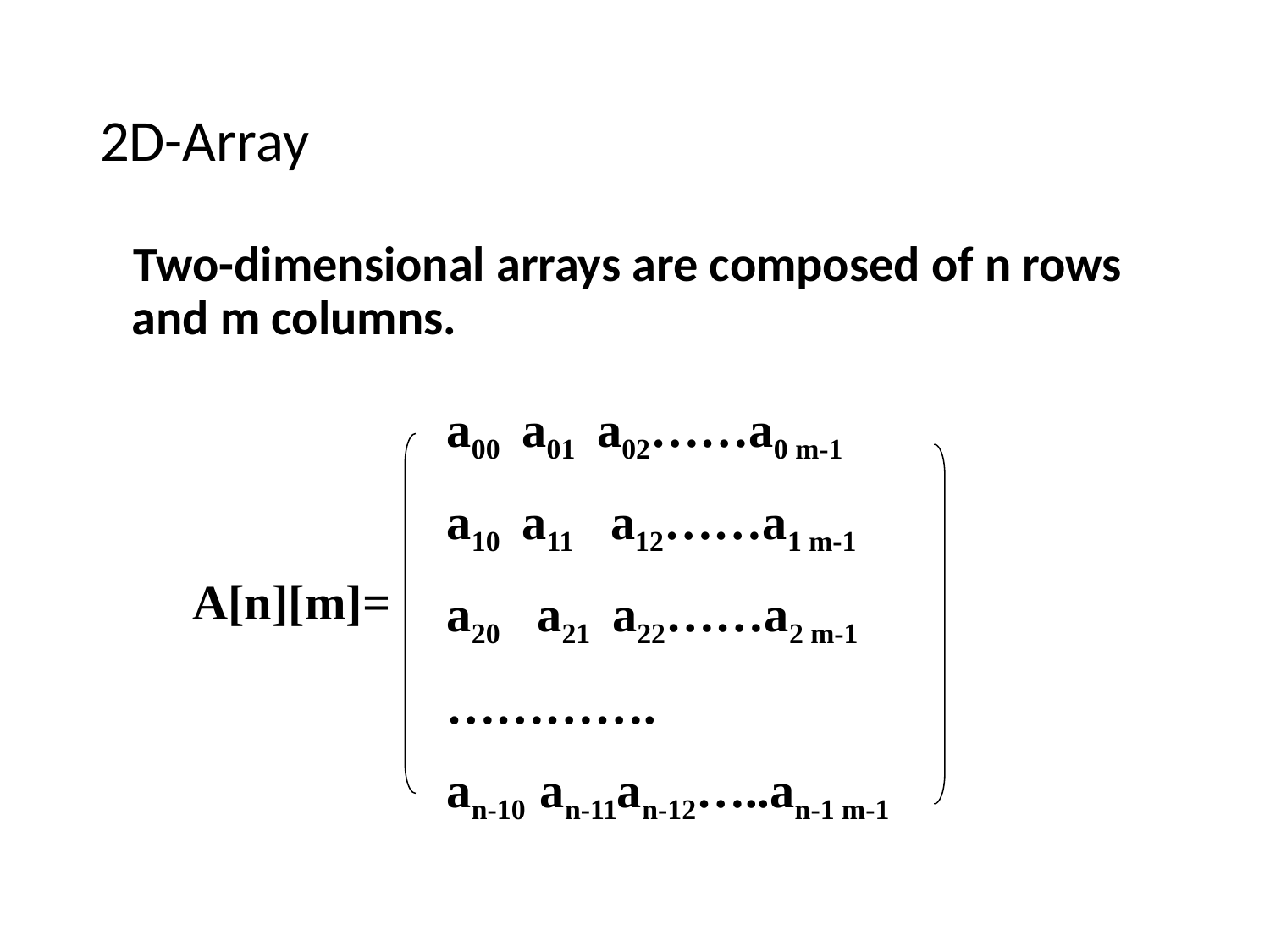

# 2D-Array
   Two-dimensional arrays are composed of n rows and m columns.
a00   a01   a02……a0 m-1
a10   a11   a12……a1 m-1
a20   a21   a22……a2 m-1
………….
an-10  an-11an-12…..an-1 m-1

A[n][m]=